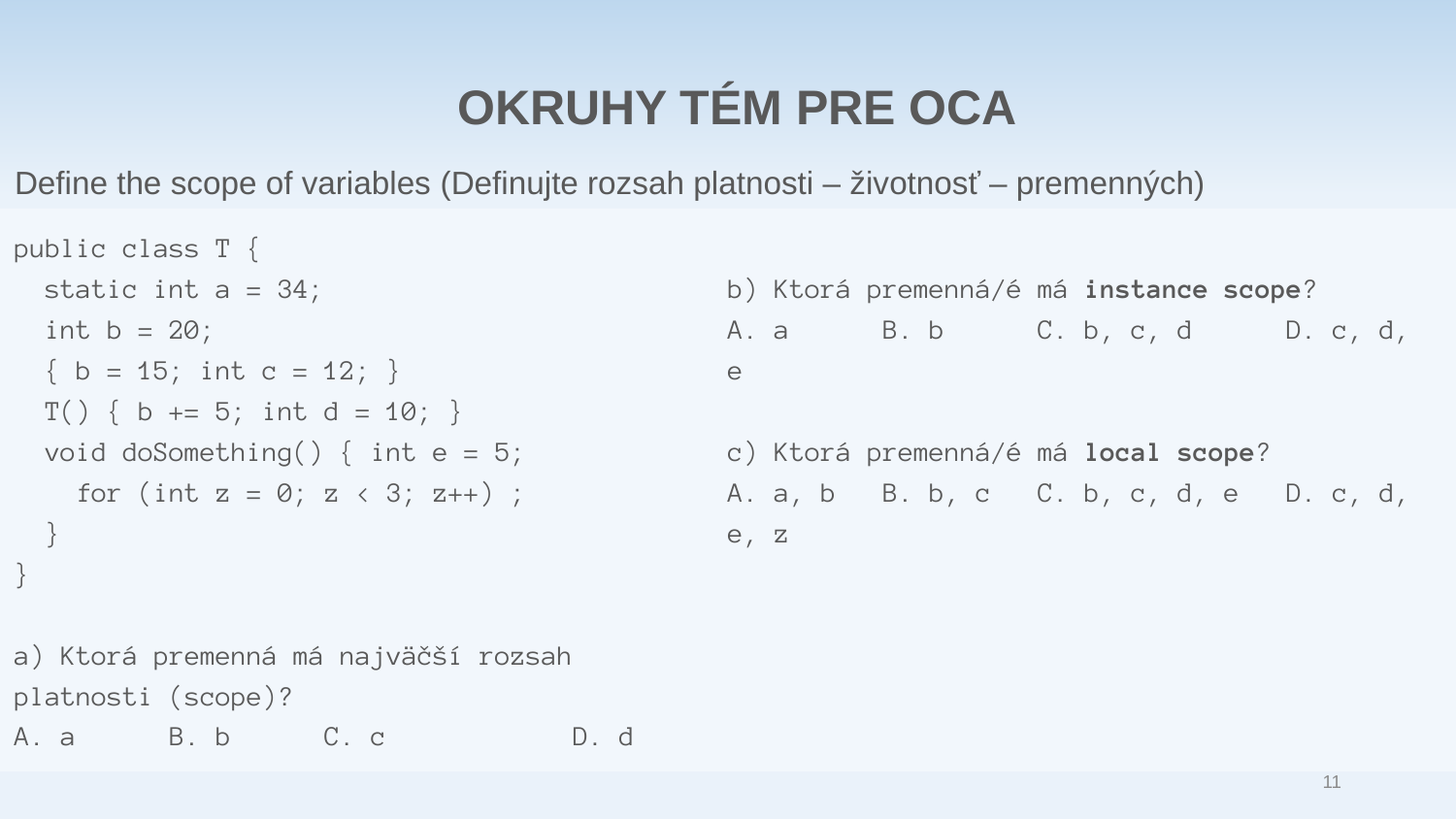

OKRUHY TÉM PRE OCA
Define the scope of variables (Definujte rozsah platnosti – životnosť – premenných)

public class T {
  static int a = 34;
  int b = 20;
  { b = 15; int c = 12; }
  T() { b += 5; int d = 10; }
  void doSomething() { int e = 5;
    for (int z = 0; z < 3; z++) ;
  }
}

a) Ktorá premenná má najväčší rozsah platnosti (scope)?
A. a      B. b      C. c            D. d

b) Ktorá premenná/é má instance scope?
A. a      B. b      C. b, c, d      D. c, d, e

c) Ktorá premenná/é má local scope?
A. a, b   B. b, c   C. b, c, d, e   D. c, d, e, z

11